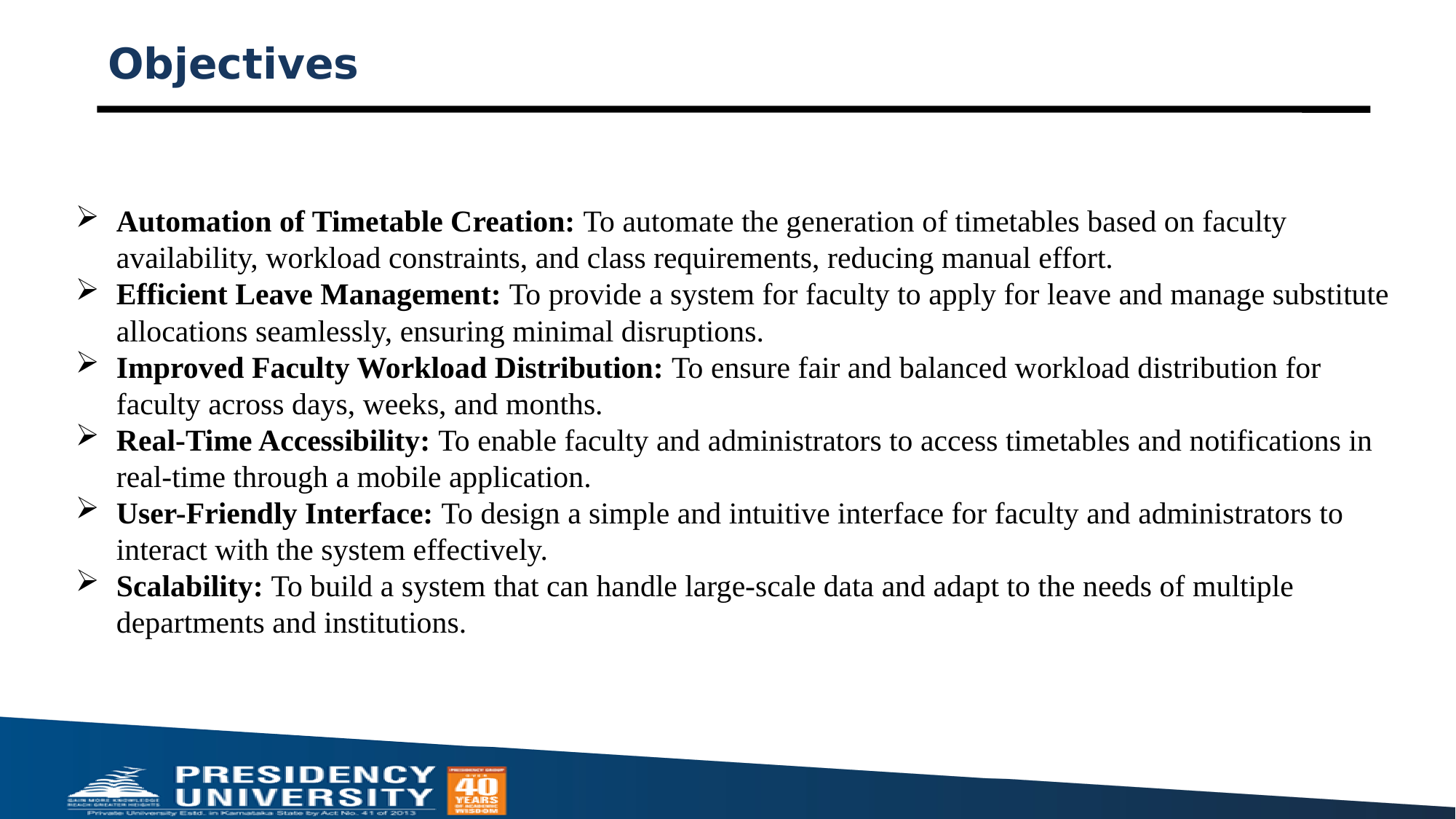

# Objectives

Automation of Timetable Creation: To automate the generation of timetables based on faculty availability, workload constraints, and class requirements, reducing manual effort.
Efficient Leave Management: To provide a system for faculty to apply for leave and manage substitute allocations seamlessly, ensuring minimal disruptions.
Improved Faculty Workload Distribution: To ensure fair and balanced workload distribution for faculty across days, weeks, and months.
Real-Time Accessibility: To enable faculty and administrators to access timetables and notifications in real-time through a mobile application.
User-Friendly Interface: To design a simple and intuitive interface for faculty and administrators to interact with the system effectively.
Scalability: To build a system that can handle large-scale data and adapt to the needs of multiple departments and institutions.